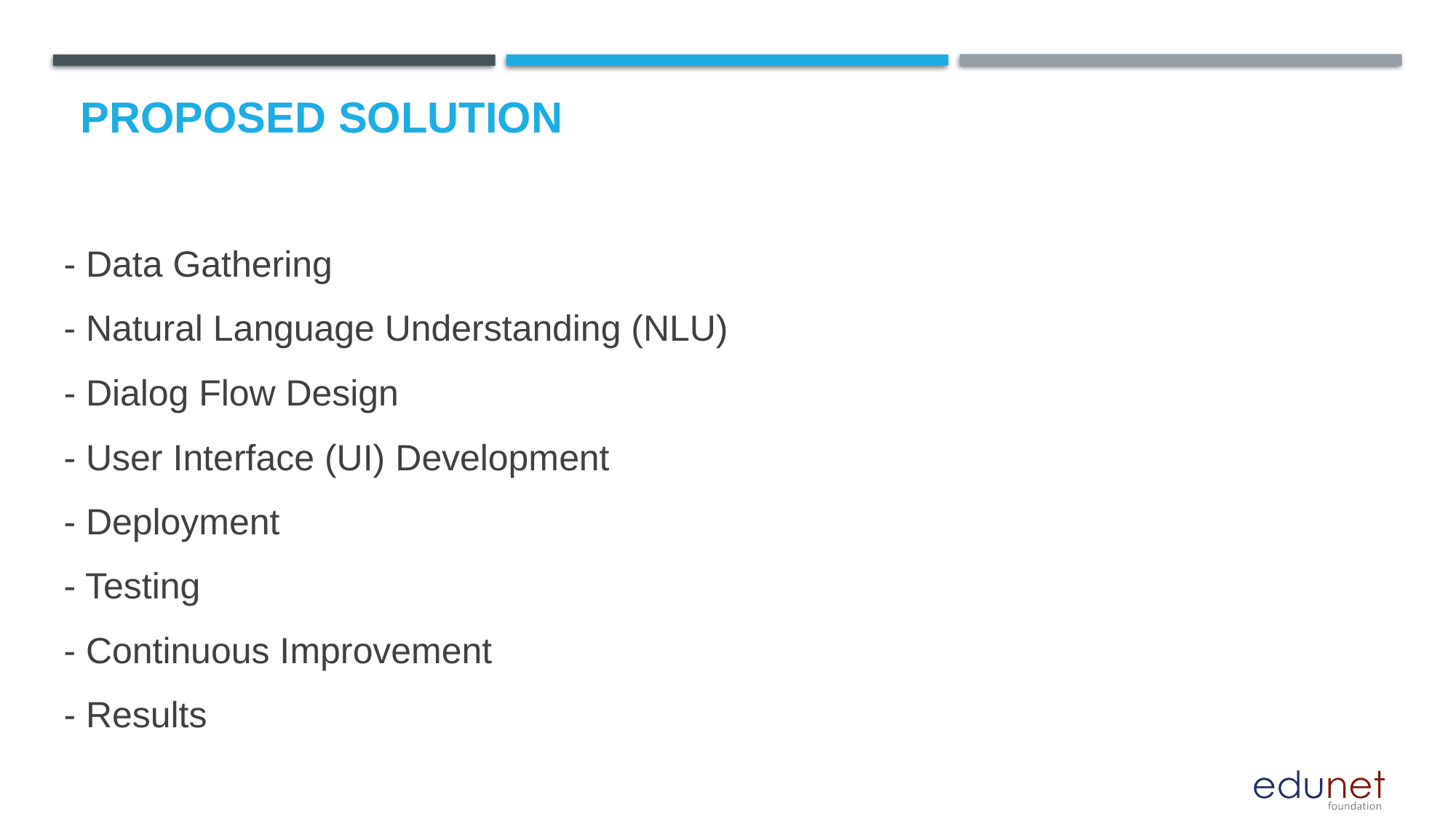

# Proposed Solution

- Data Gathering
- Natural Language Understanding (NLU)
- Dialog Flow Design
- User Interface (UI) Development
- Deployment
- Testing
- Continuous Improvement
- Results